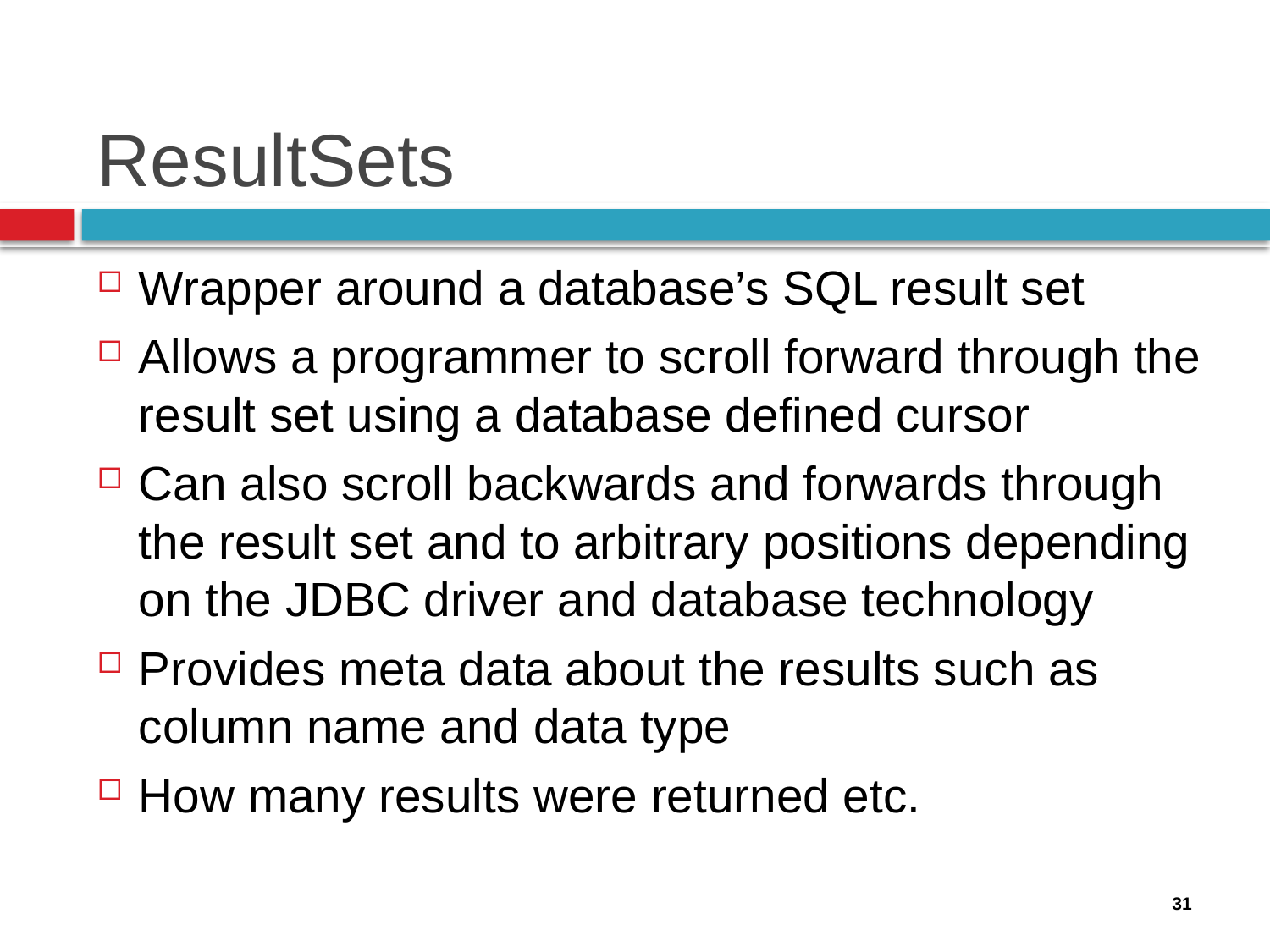

# ResultSets
Wrapper around a database’s SQL result set
Allows a programmer to scroll forward through the result set using a database defined cursor
Can also scroll backwards and forwards through the result set and to arbitrary positions depending on the JDBC driver and database technology
Provides meta data about the results such as column name and data type
How many results were returned etc.